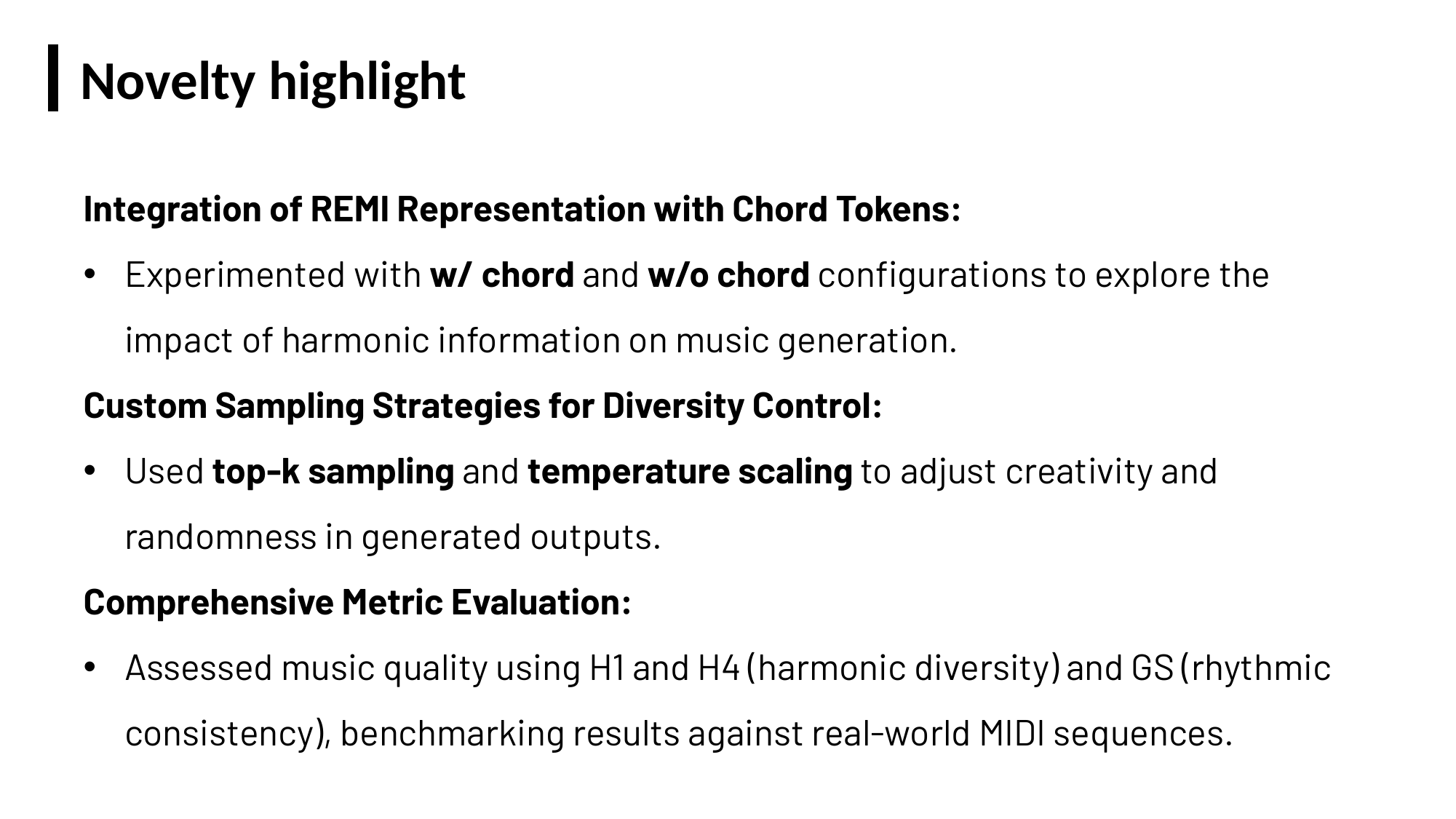

Novelty highlight

Integration of REMI Representation with Chord Tokens:
Experimented with w/ chord and w/o chord configurations to explore the impact of harmonic information on music generation.
Custom Sampling Strategies for Diversity Control:
Used top-k sampling and temperature scaling to adjust creativity and randomness in generated outputs.
Comprehensive Metric Evaluation:
Assessed music quality using H1 and H4 (harmonic diversity) and GS (rhythmic consistency), benchmarking results against real-world MIDI sequences.